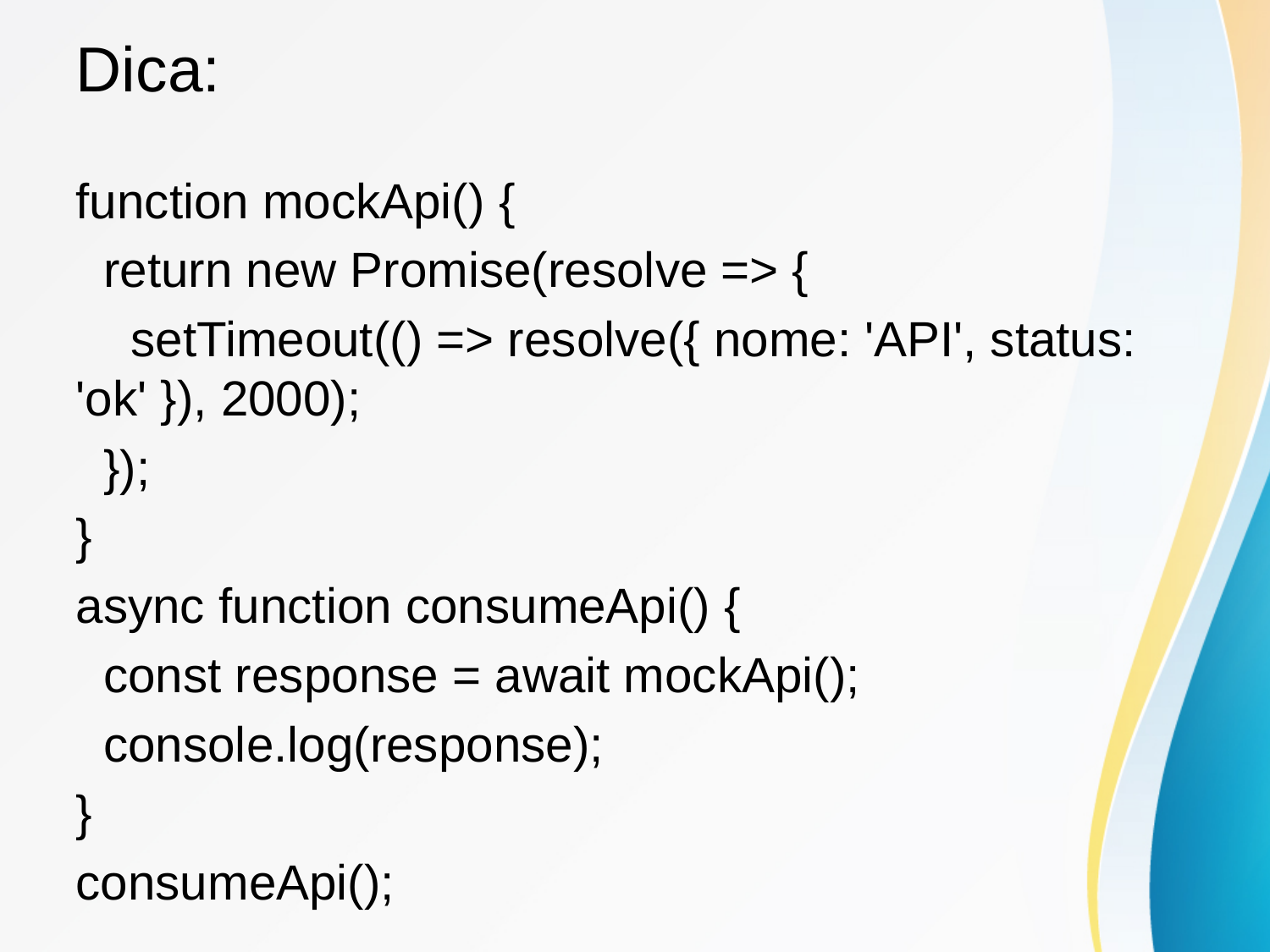

# Dica:
function mockApi() {
  return new Promise(resolve => {
    setTimeout(() => resolve({ nome: 'API', status: 'ok' }), 2000);
  });
}
async function consumeApi() {
  const response = await mockApi();
  console.log(response);
}
consumeApi();